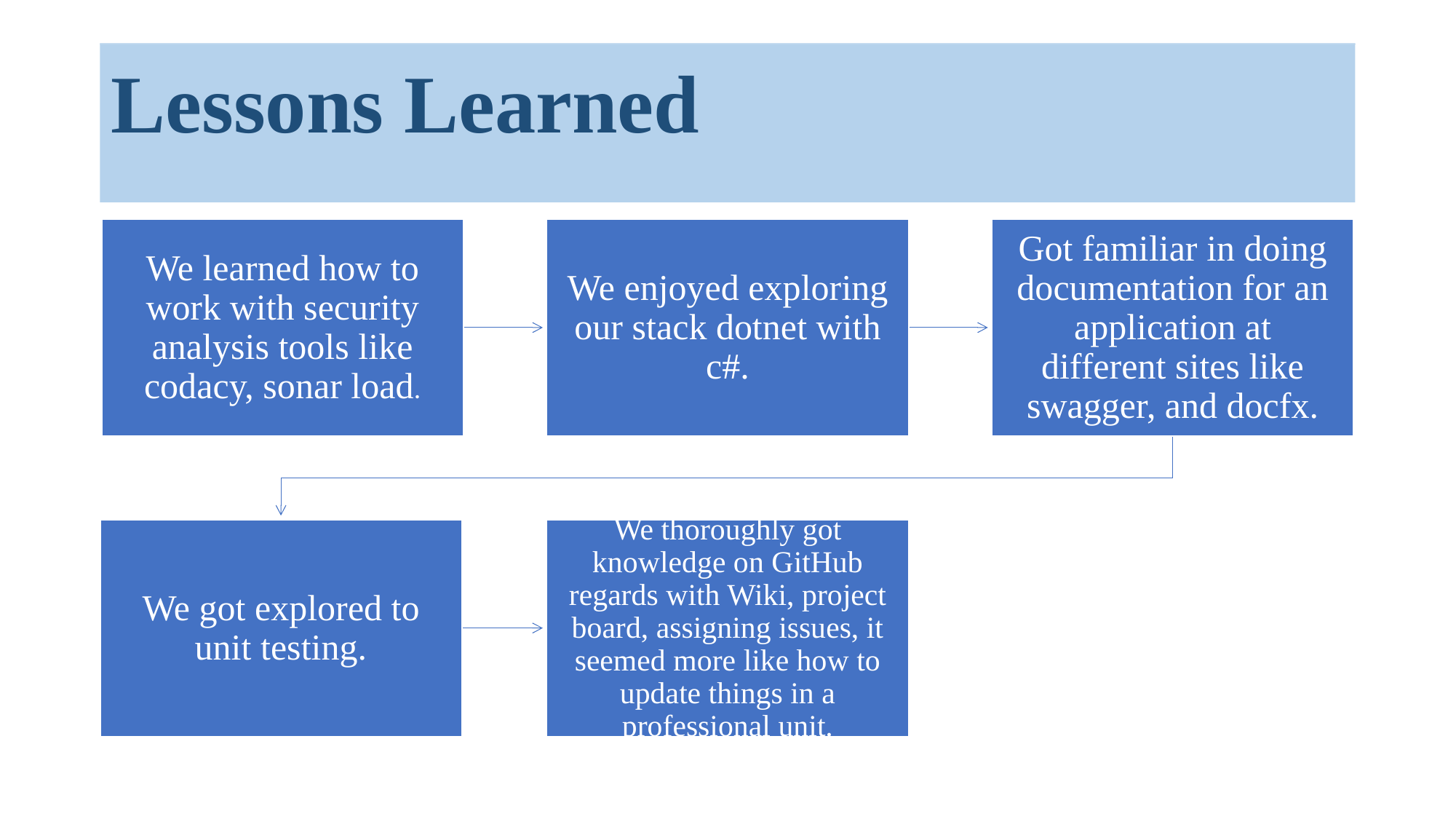

# Lessons Learned

We learned how to work with security analysis tools like codacy, sonar load.

We enjoyed exploring our stack dotnet with c#.

Got familiar in doing documentation for an application at different sites like swagger, and docfx.

We got explored to unit testing.
We thoroughly got knowledge on GitHub regards with Wiki, project board, assigning issues, it seemed more like how to update things in a professional unit.